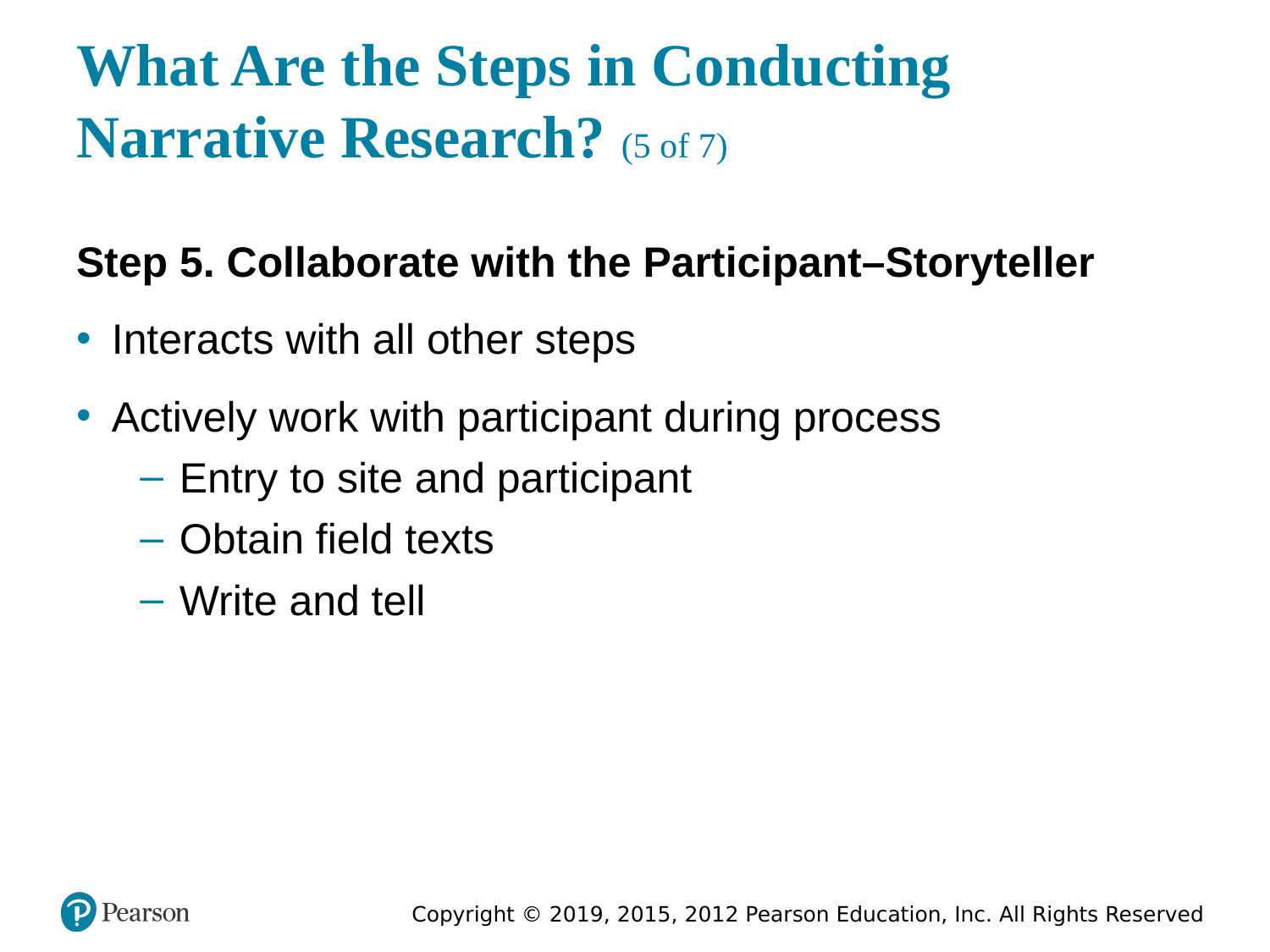

# What Are the Steps in Conducting Narrative Research? (5 of 7)
Step 5. Collaborate with the Participant–Storyteller
Interacts with all other steps
Actively work with participant during process
Entry to site and participant
Obtain field texts
Write and tell